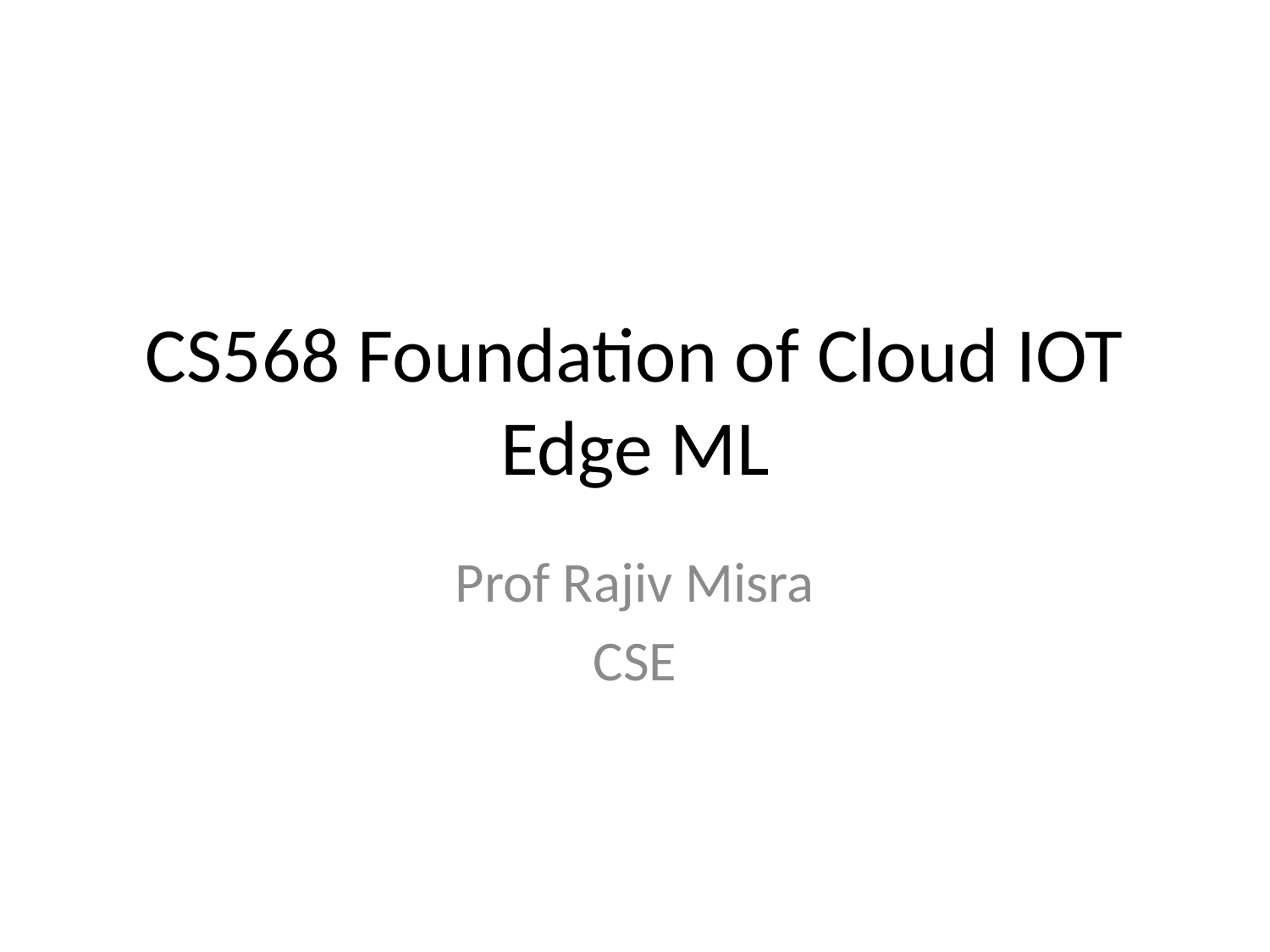

# CS568 Foundation of Cloud IOT Edge ML
Prof Rajiv Misra
CSE